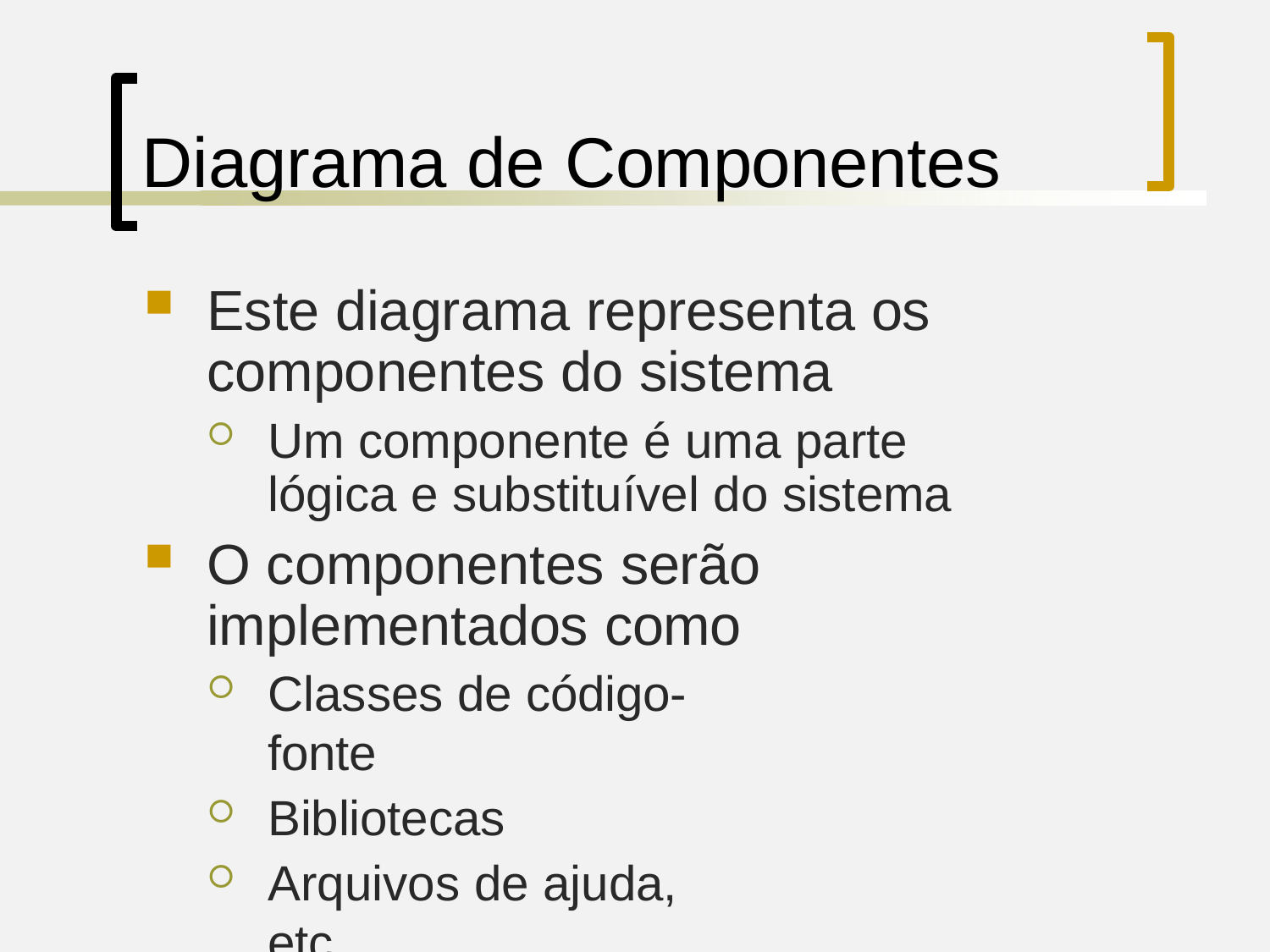

# Diagrama de Componentes
Este diagrama representa os componentes do sistema
Um componente é uma parte lógica e substituível do sistema
O componentes serão implementados como
Classes de código-fonte
Bibliotecas
Arquivos de ajuda, etc.